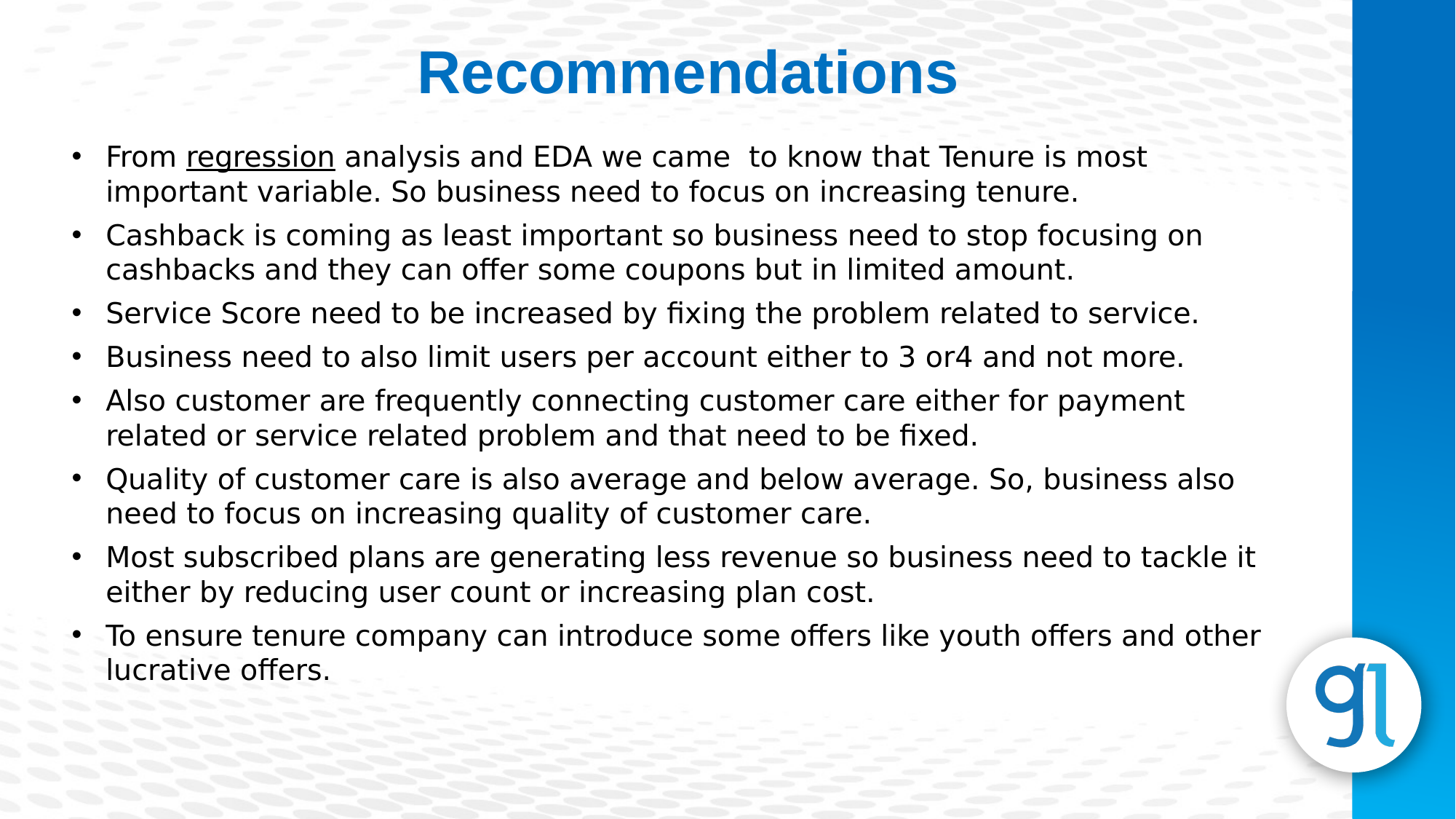

Recommendations
From regression analysis and EDA we came  to know that Tenure is most important variable. So business need to focus on increasing tenure.
Cashback is coming as least important so business need to stop focusing on cashbacks and they can offer some coupons but in limited amount.
Service Score need to be increased by fixing the problem related to service.
Business need to also limit users per account either to 3 or4 and not more.
Also customer are frequently connecting customer care either for payment related or service related problem and that need to be fixed.
Quality of customer care is also average and below average. So, business also need to focus on increasing quality of customer care.
Most subscribed plans are generating less revenue so business need to tackle it either by reducing user count or increasing plan cost.
To ensure tenure company can introduce some offers like youth offers and other lucrative offers.